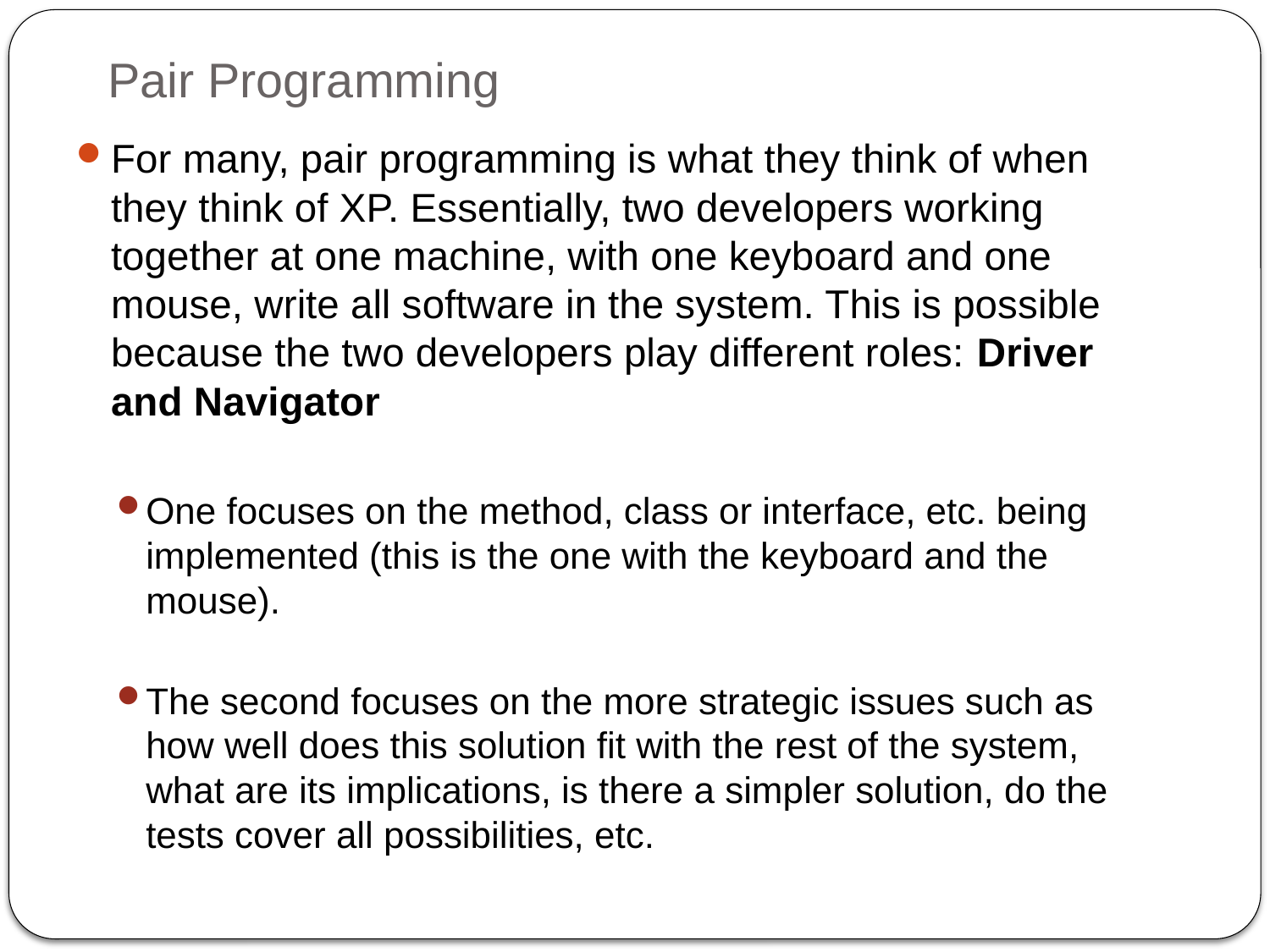

# Pair Programming
For many, pair programming is what they think of when they think of XP. Essentially, two developers working together at one machine, with one keyboard and one mouse, write all software in the system. This is possible because the two developers play different roles: Driver and Navigator

One focuses on the method, class or interface, etc. being implemented (this is the one with the keyboard and the mouse).

The second focuses on the more strategic issues such as how well does this solution fit with the rest of the system, what are its implications, is there a simpler solution, do the tests cover all possibilities, etc.